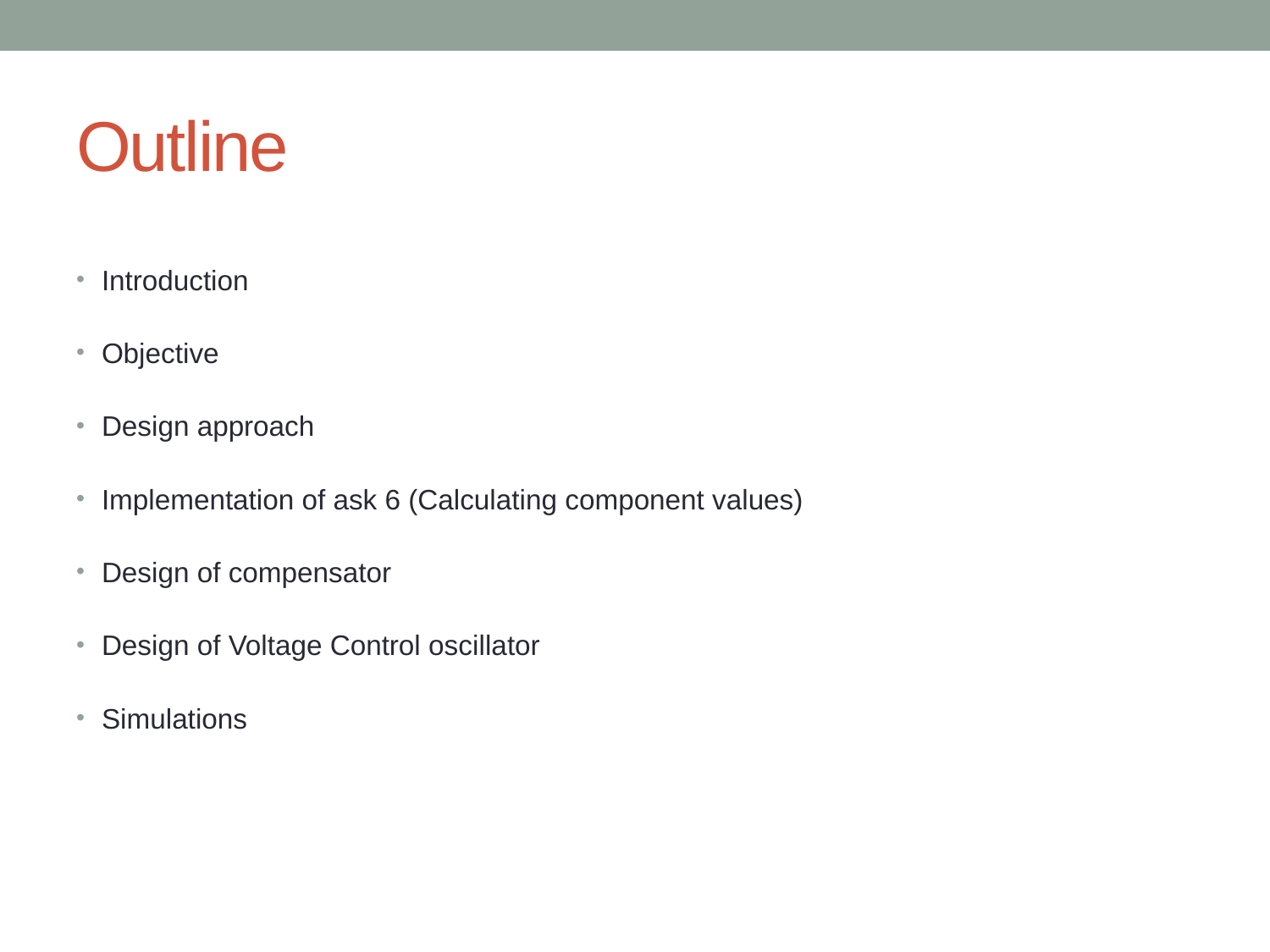

# Outline
Introduction
Objective
Design approach
Implementation of ask 6 (Calculating component values)
Design of compensator
Design of Voltage Control oscillator
Simulations